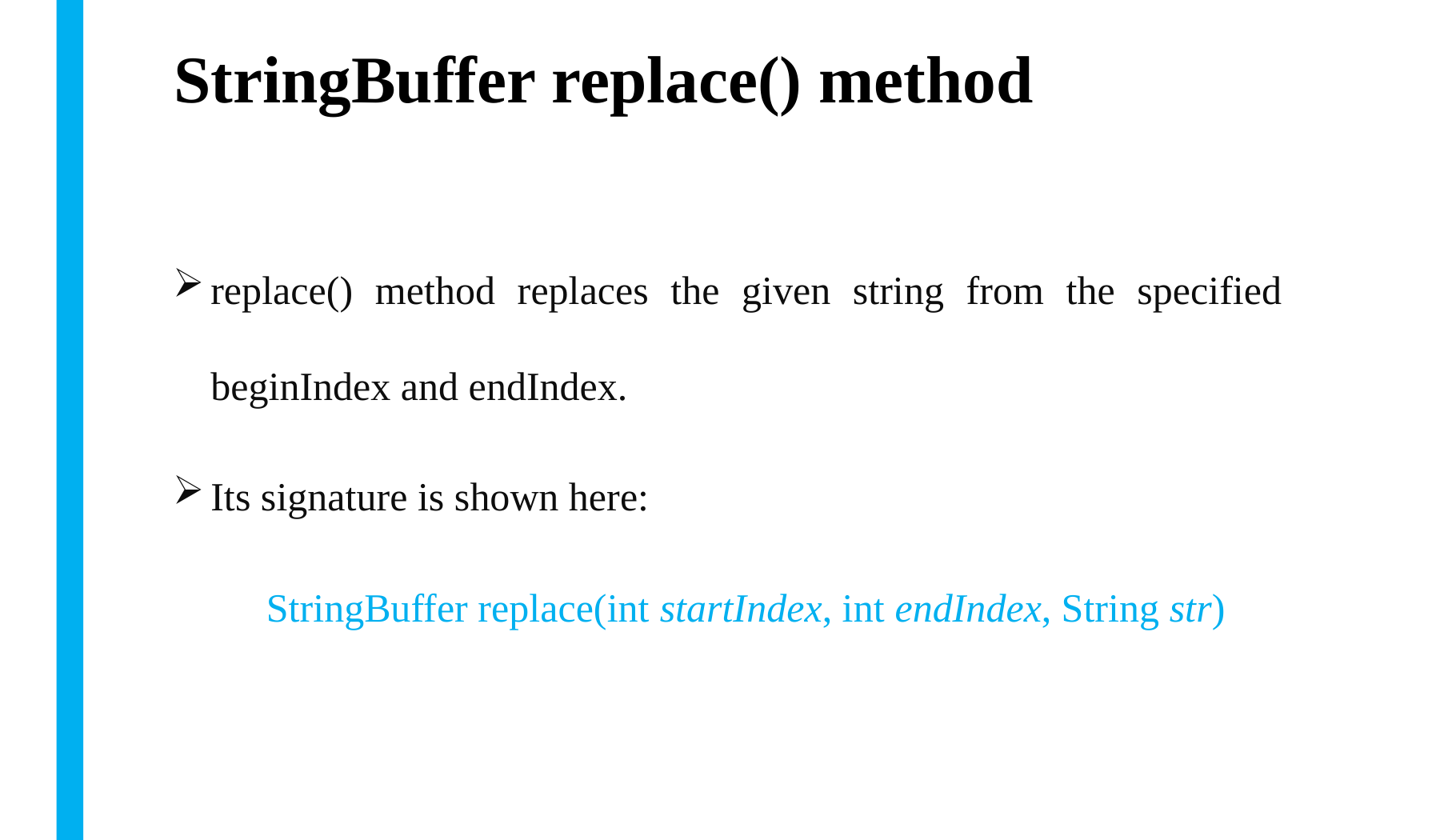

# StringBuffer replace() method
replace() method replaces the given string from the specified beginIndex and endIndex.
Its signature is shown here:
StringBuffer replace(int startIndex, int endIndex, String str)